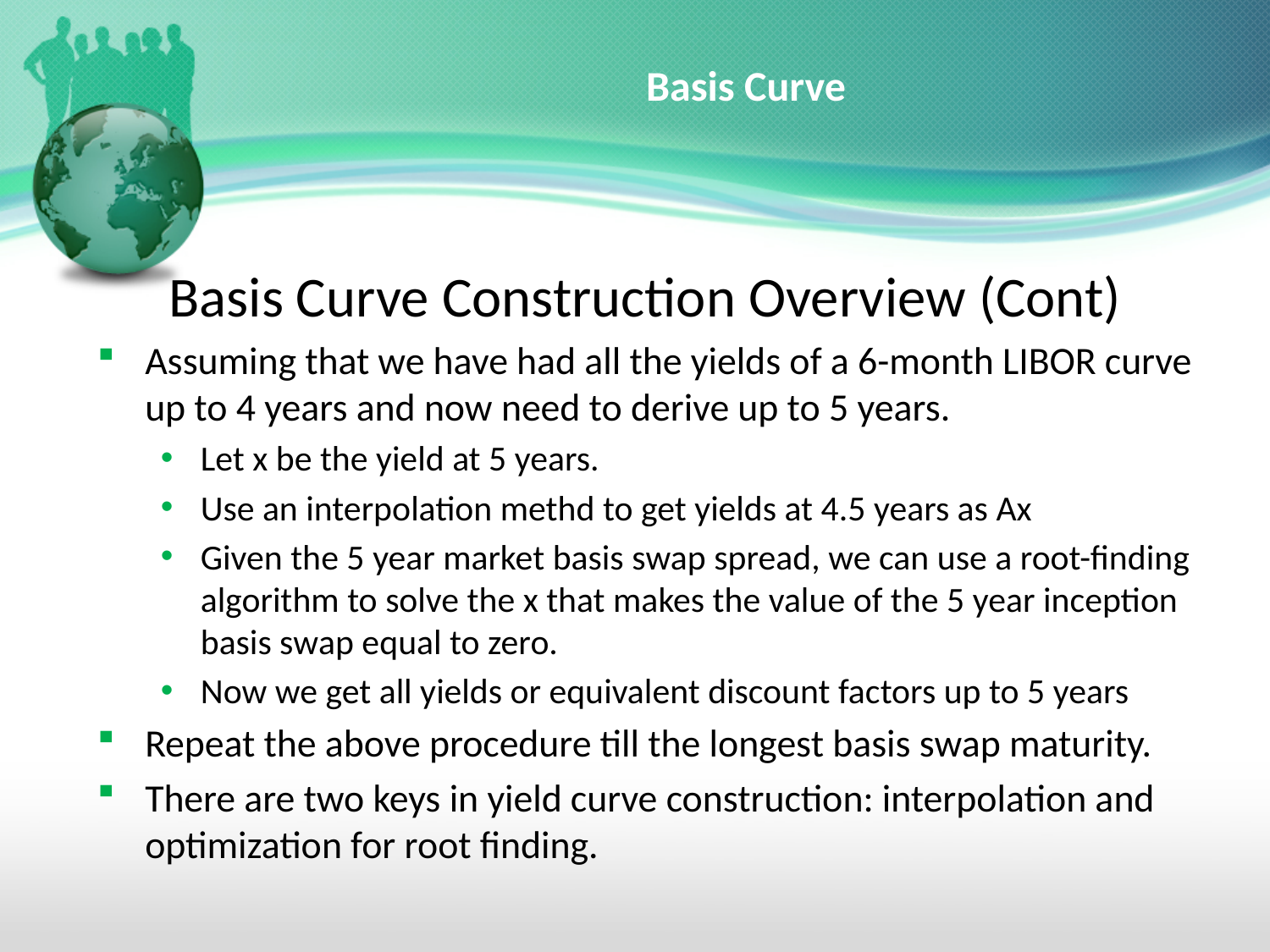

# Basis Curve
Basis Curve Construction Overview (Cont)
Assuming that we have had all the yields of a 6-month LIBOR curve up to 4 years and now need to derive up to 5 years.
Let x be the yield at 5 years.
Use an interpolation methd to get yields at 4.5 years as Ax
Given the 5 year market basis swap spread, we can use a root-finding algorithm to solve the x that makes the value of the 5 year inception basis swap equal to zero.
Now we get all yields or equivalent discount factors up to 5 years
Repeat the above procedure till the longest basis swap maturity.
There are two keys in yield curve construction: interpolation and optimization for root finding.